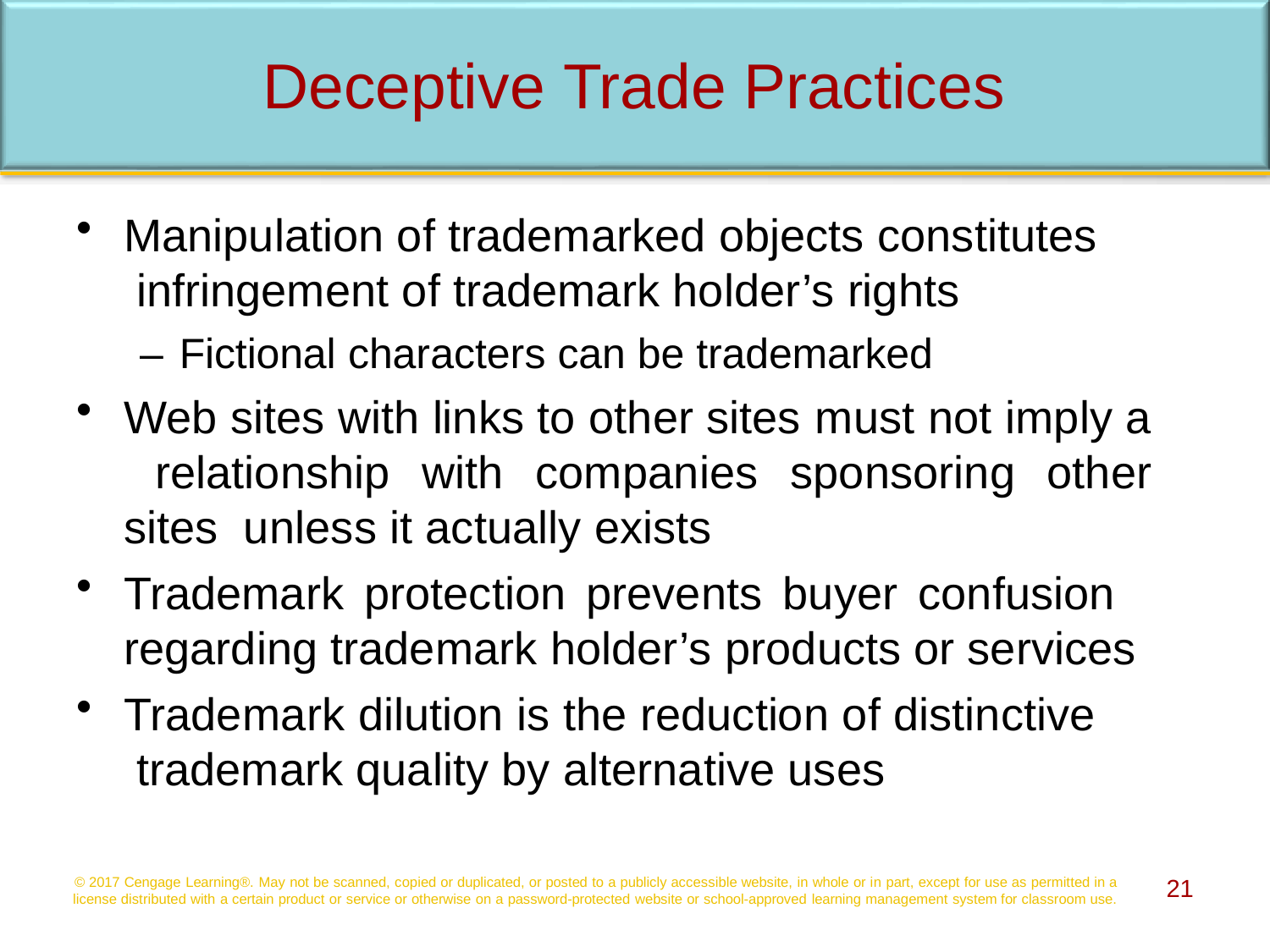

# Deceptive Trade Practices
Manipulation of trademarked objects constitutes  infringement of trademark holder’s rights
– Fictional characters can be trademarked
Web sites with links to other sites must not imply a  relationship with companies sponsoring other sites  unless it actually exists
Trademark protection prevents buyer confusion  regarding trademark holder’s products or services
Trademark dilution is the reduction of distinctive  trademark quality by alternative uses
© 2017 Cengage Learning®. May not be scanned, copied or duplicated, or posted to a publicly accessible website, in whole or in part, except for use as permitted in a  license distributed with a certain product or service or otherwise on a password-protected website or school-approved learning management system for classroom use.
21